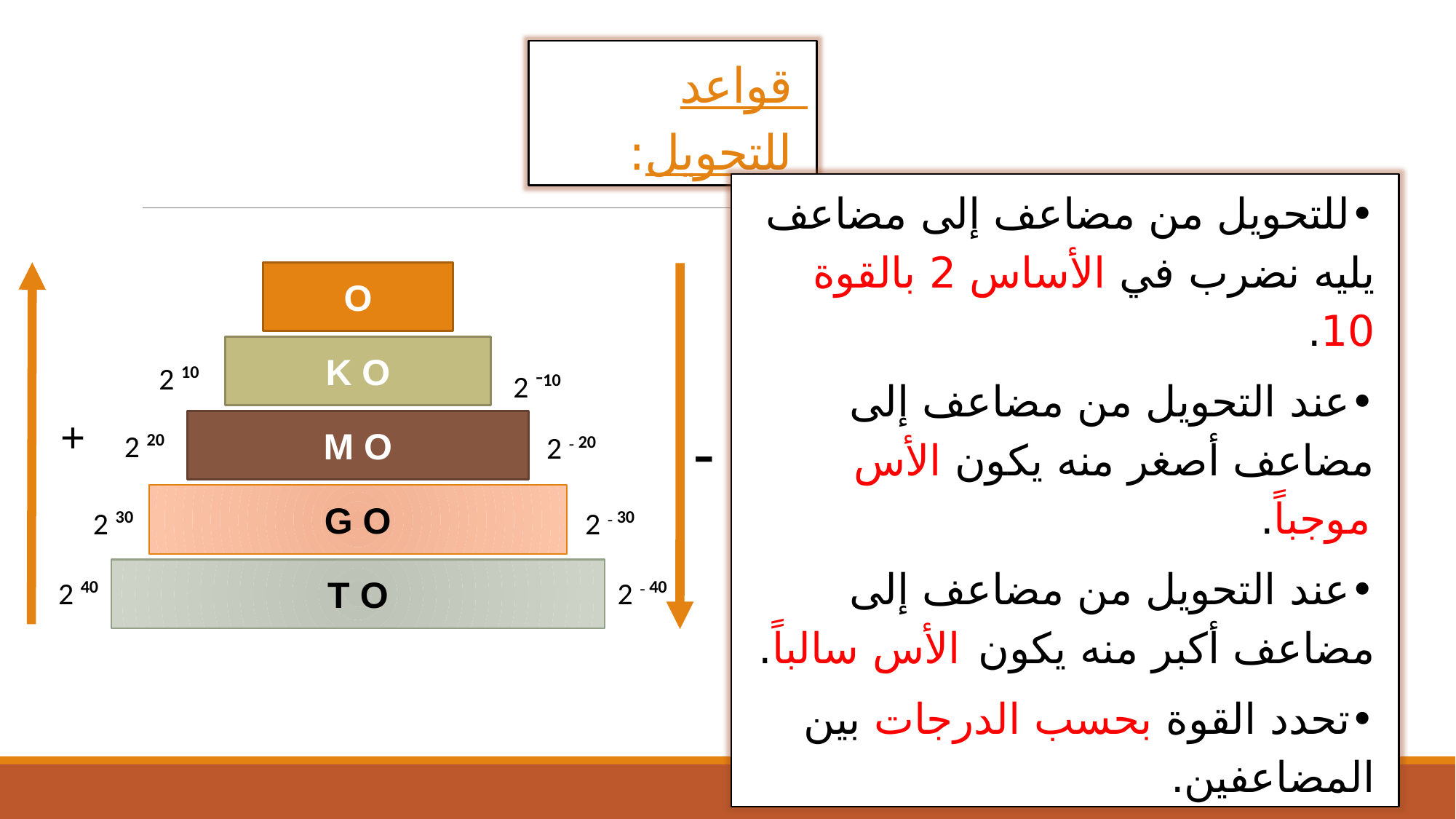

قواعد للتحويل:
•	للتحويل من مضاعف إلى مضاعف يليه نضرب في الأساس 2 بالقوة 10.
•	عند التحويل من مضاعف إلى مضاعف أصغر منه يكون الأس موجباً.
•	عند التحويل من مضاعف إلى مضاعف أكبر منه يكون الأس سالباً.
•	تحدد القوة بحسب الدرجات بين المضاعفين.
O
K O
2 -10
2 10
+
-
M O
2 20
2 - 20
G O
2 30
2 - 30
T O
2 40
2 - 40